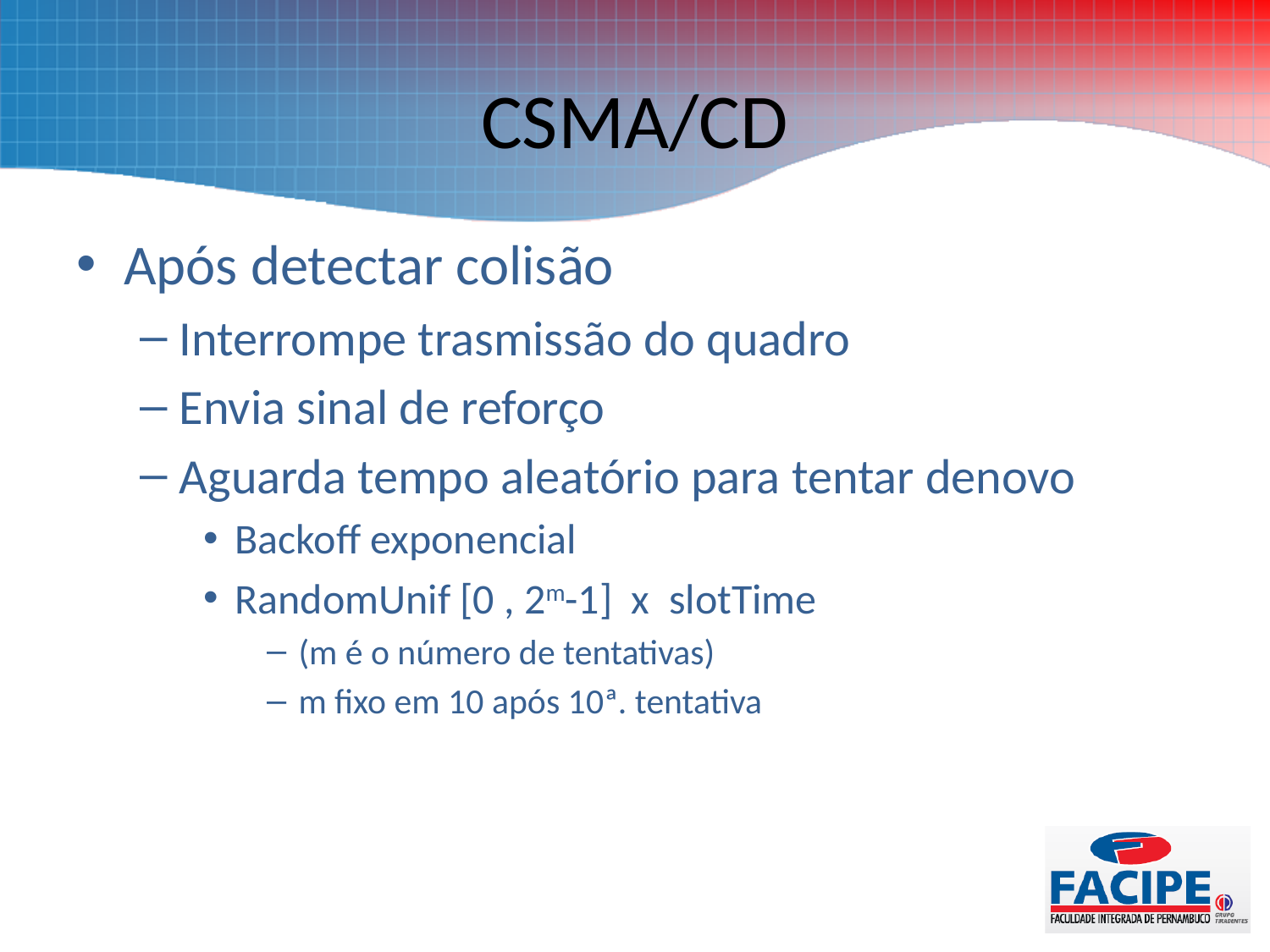

# CSMA/CD
Após detectar colisão
Interrompe trasmissão do quadro
Envia sinal de reforço
Aguarda tempo aleatório para tentar denovo
Backoff exponencial
RandomUnif [0 , 2m-1]  x  slotTime
(m é o número de tentativas)
m fixo em 10 após 10ª. tentativa